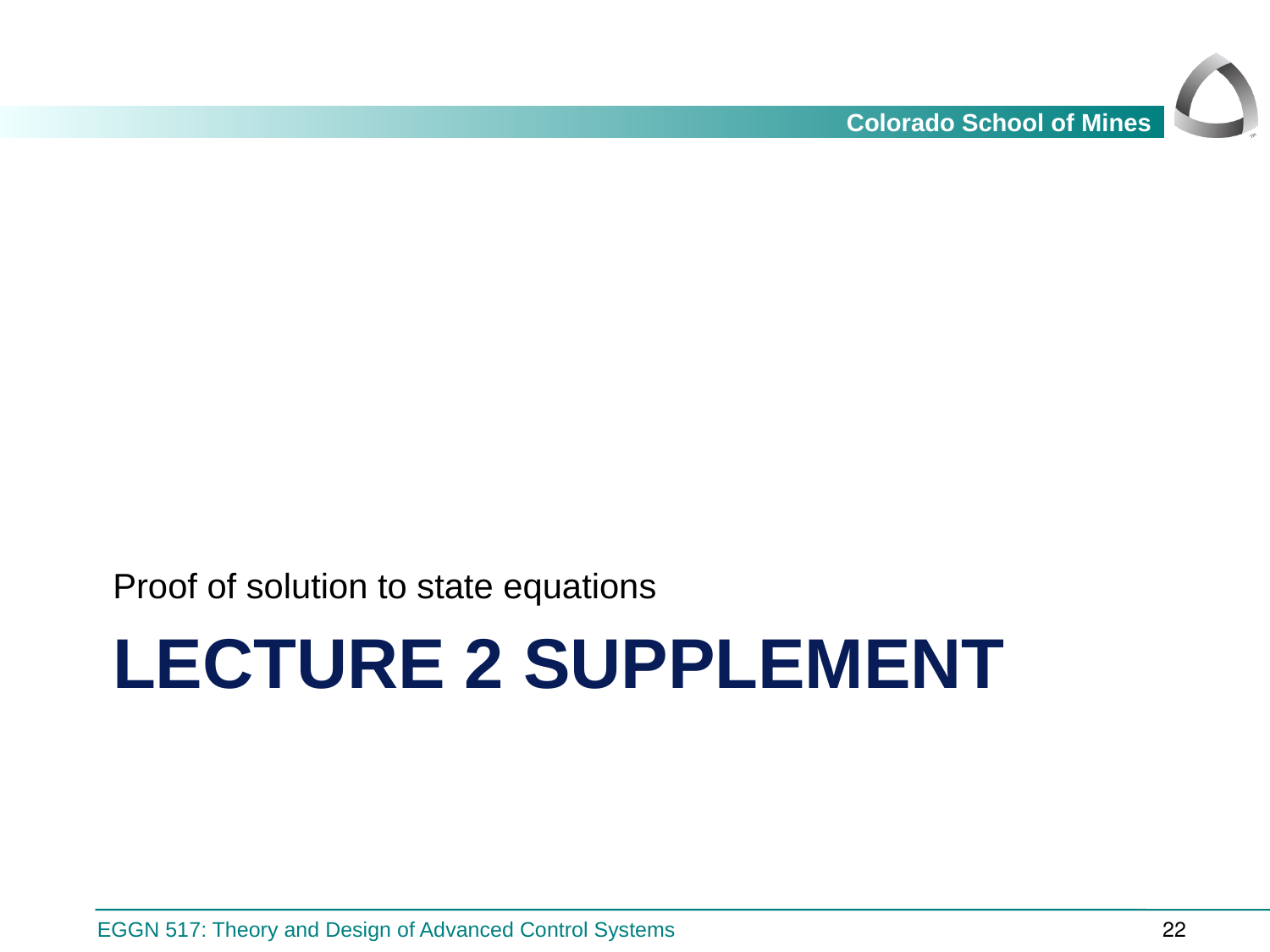

Proof of solution to state equations
# Lecture 2 supplement